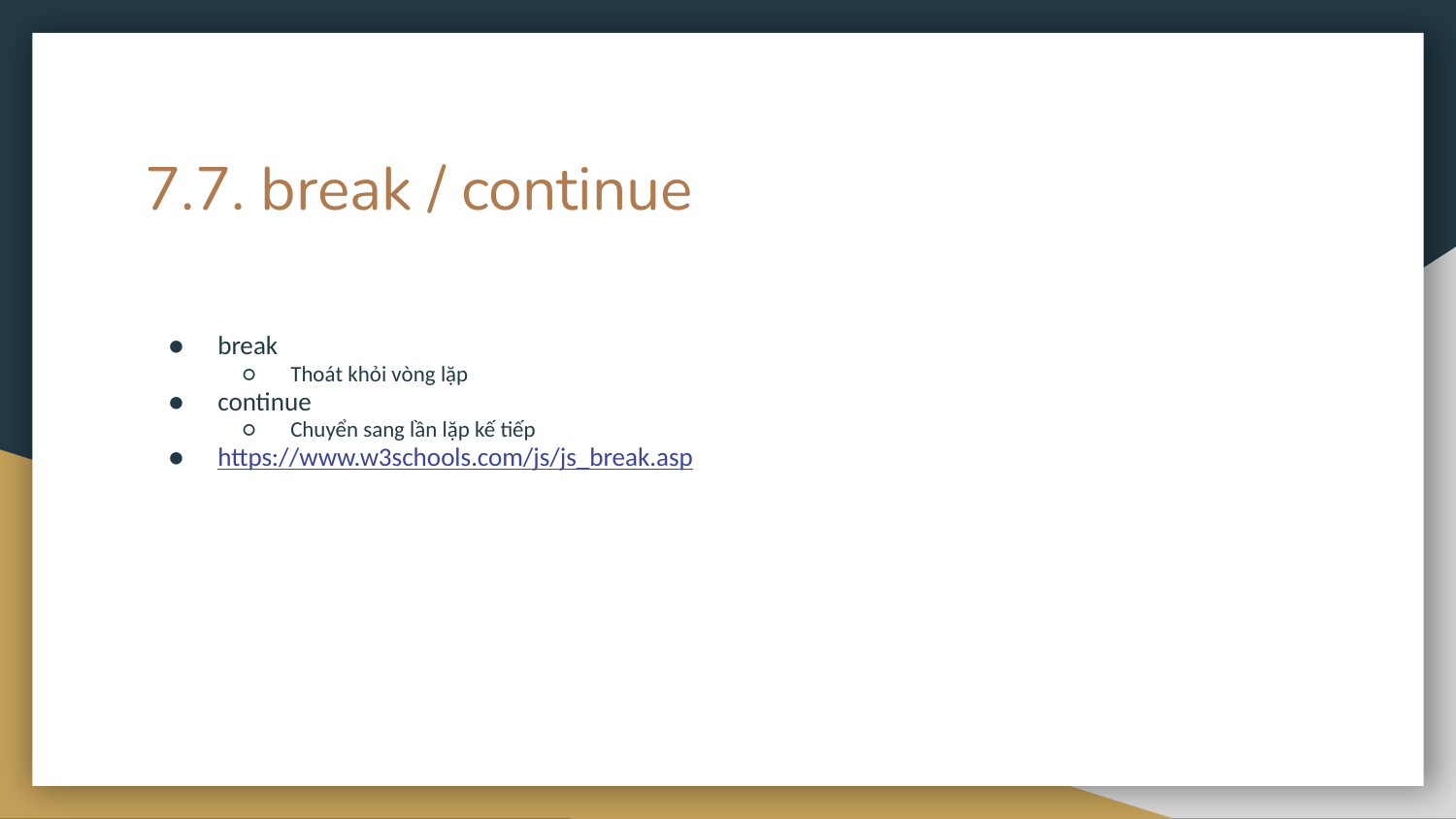

# 7.7. break / continue
break
Thoát khỏi vòng lặp
continue
Chuyển sang lần lặp kế tiếp
https://www.w3schools.com/js/js_break.asp